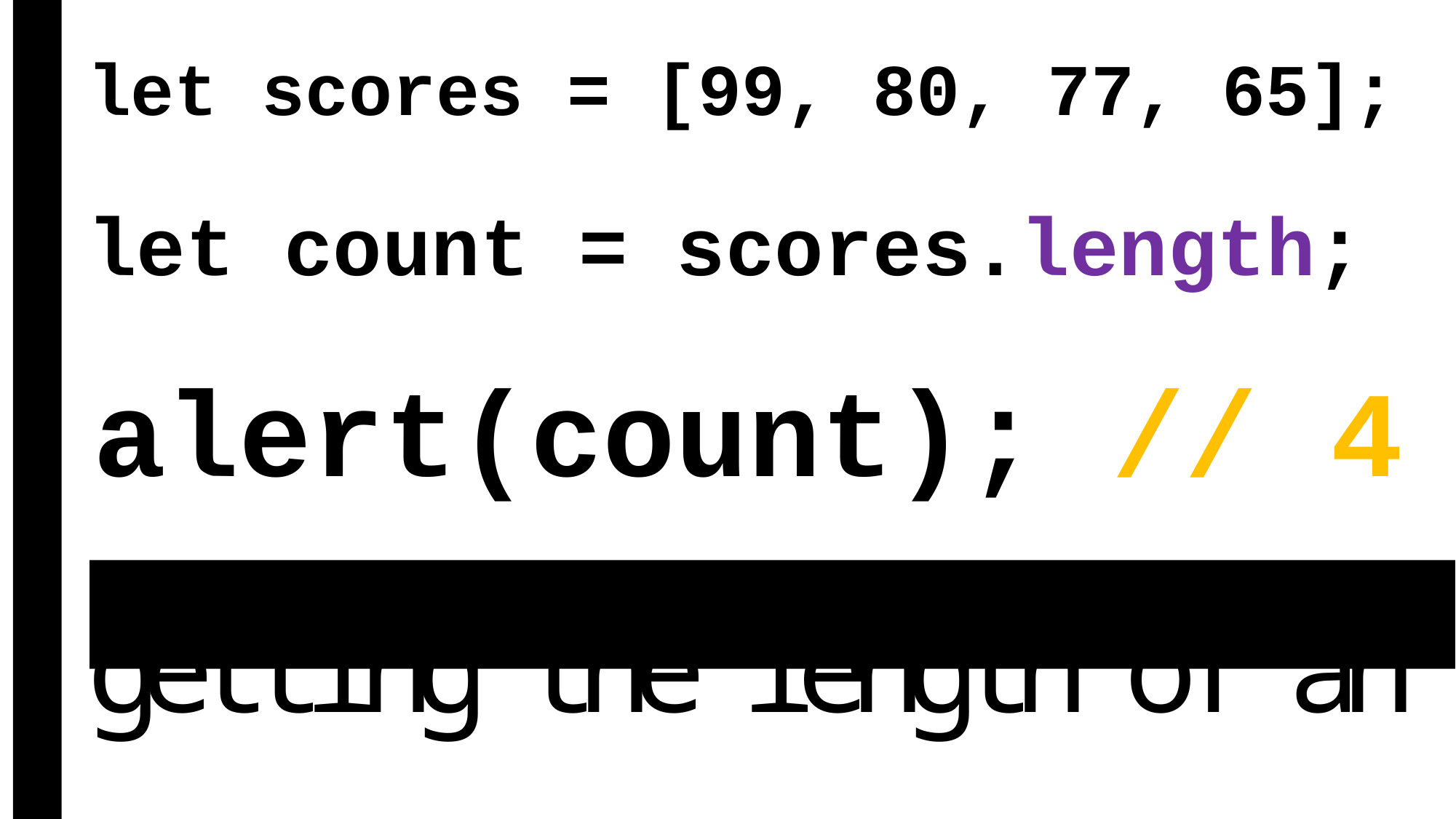

let scores = [99, 80, 77, 65];
let count = scores.length;
alert(count); // 4

getting the length of an array